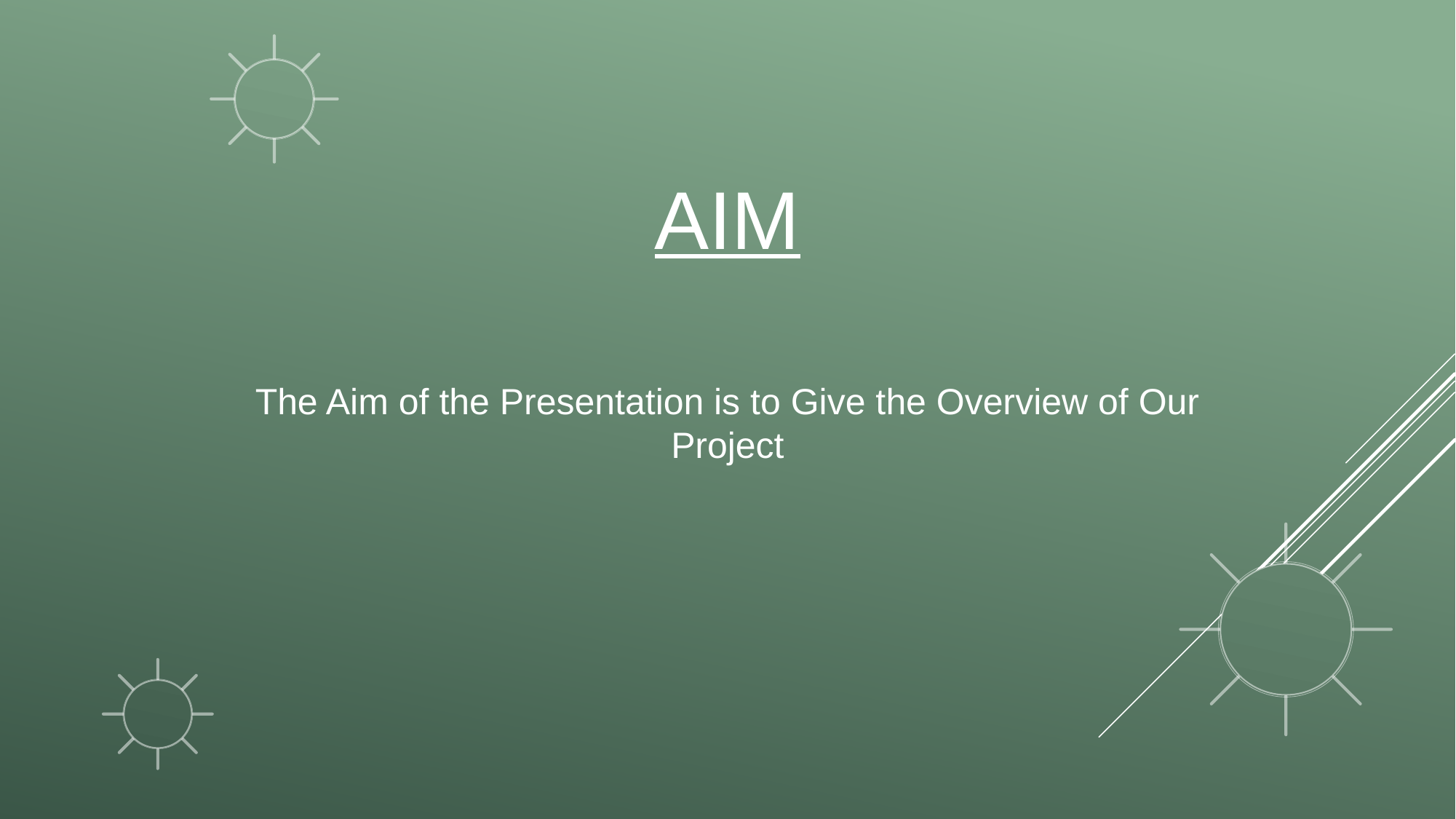

AIM
The Aim of the Presentation is to Give the Overview of Our Project